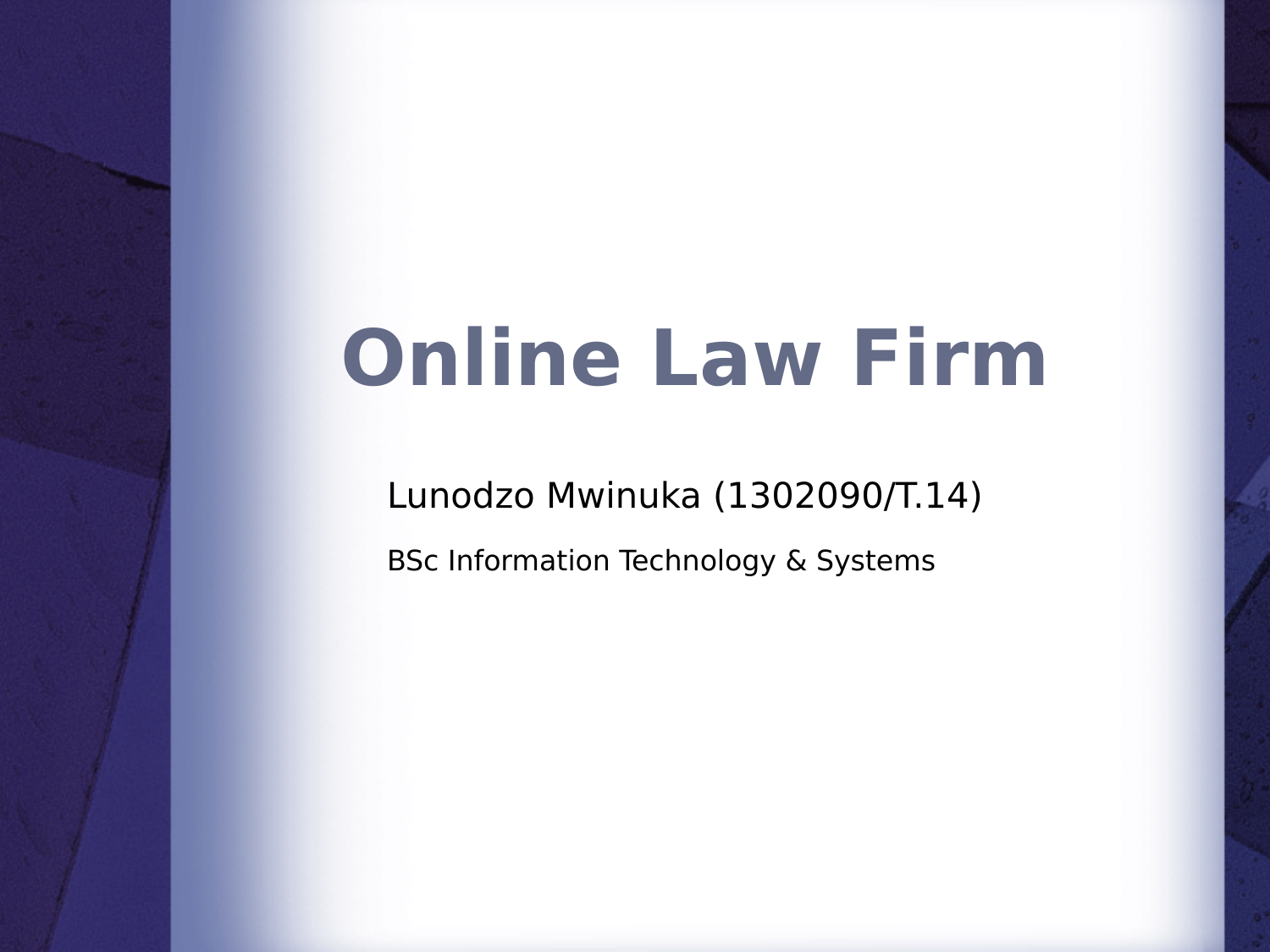

# Online Law Firm
Lunodzo Mwinuka (1302090/T.14)
BSc Information Technology & Systems